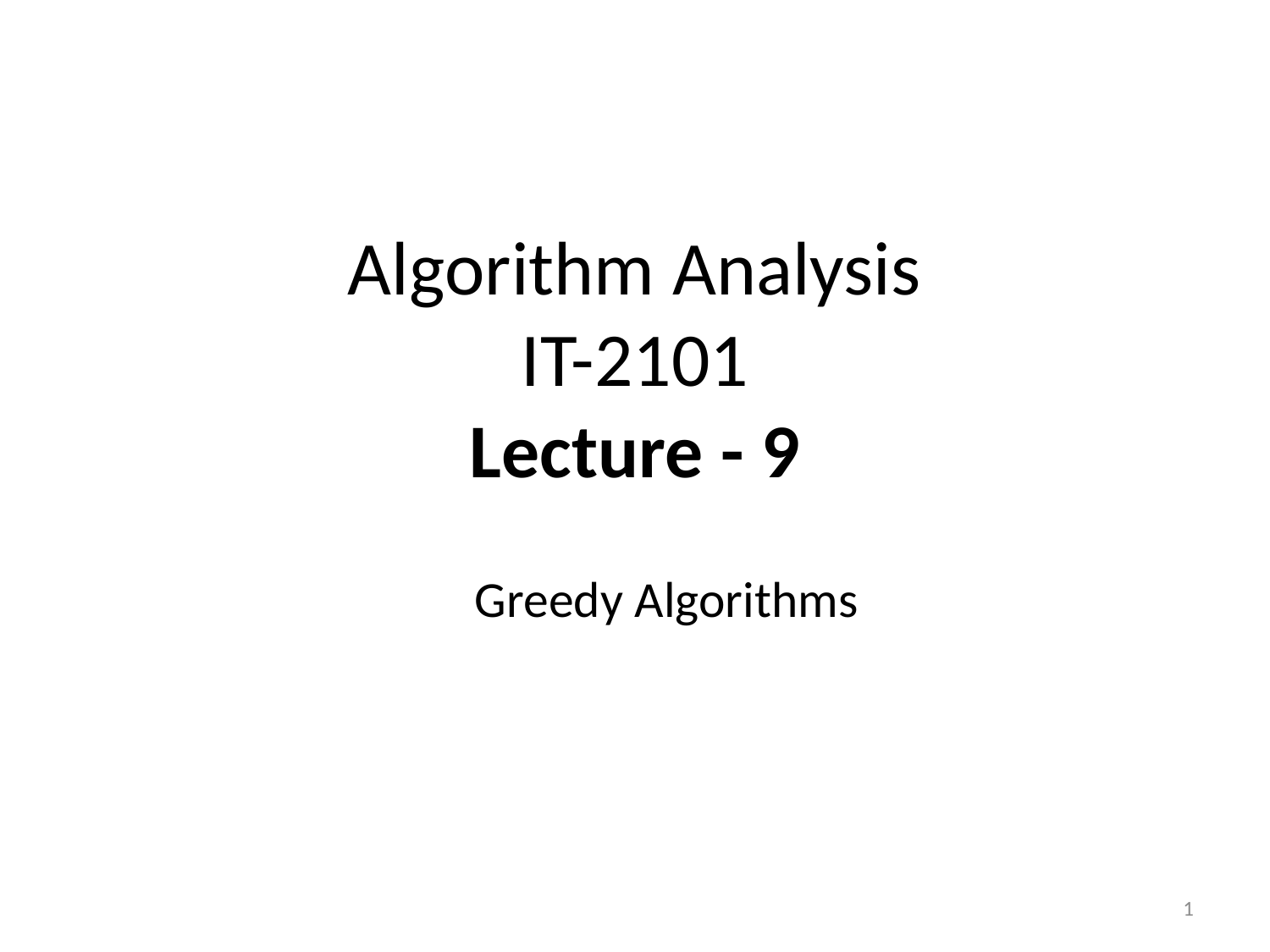

# Algorithm Analysis IT-2101 Lecture - 9
Greedy Algorithms
1